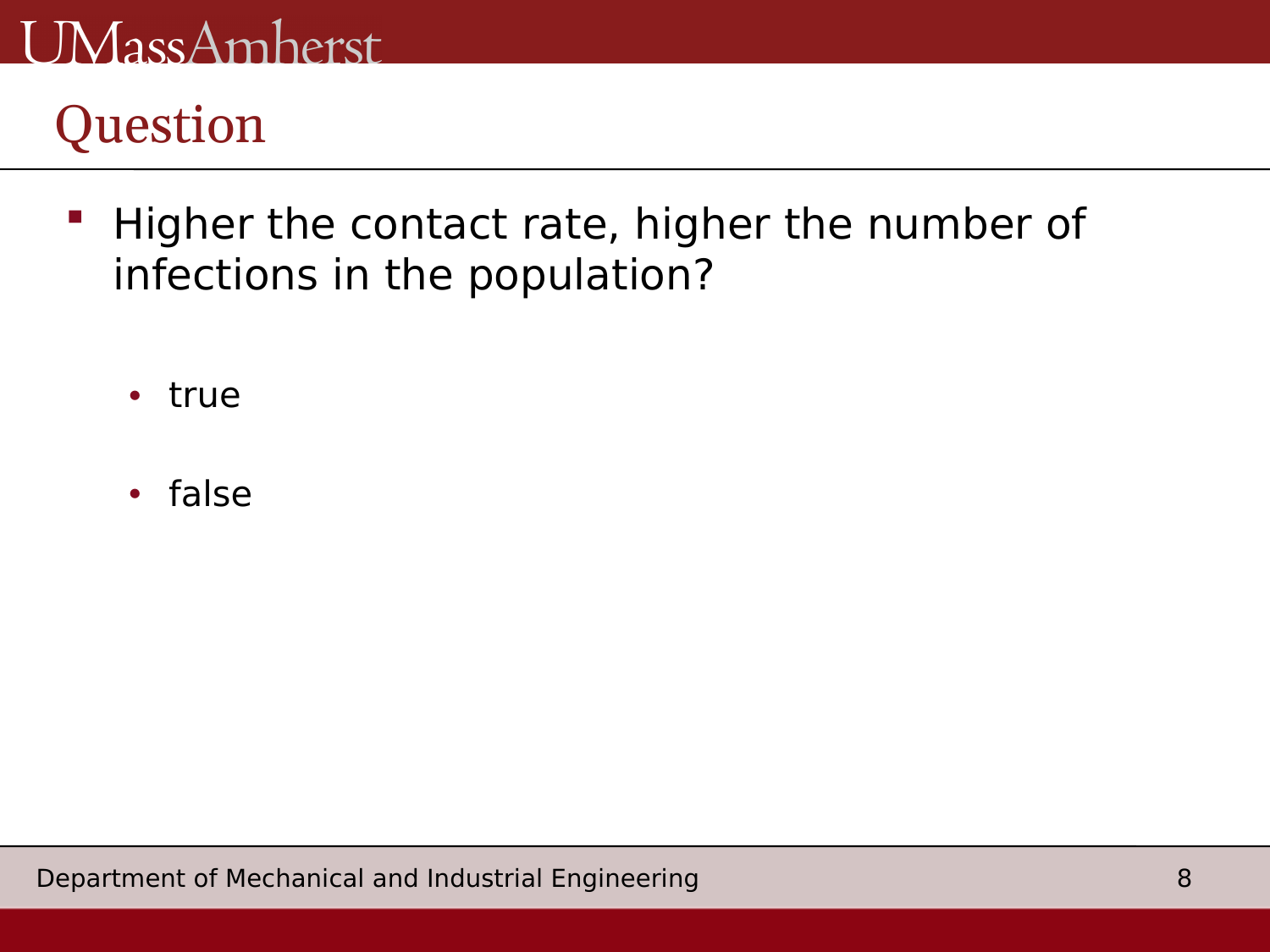

# Question
Higher the contact rate, higher the number of infections in the population?

true

false